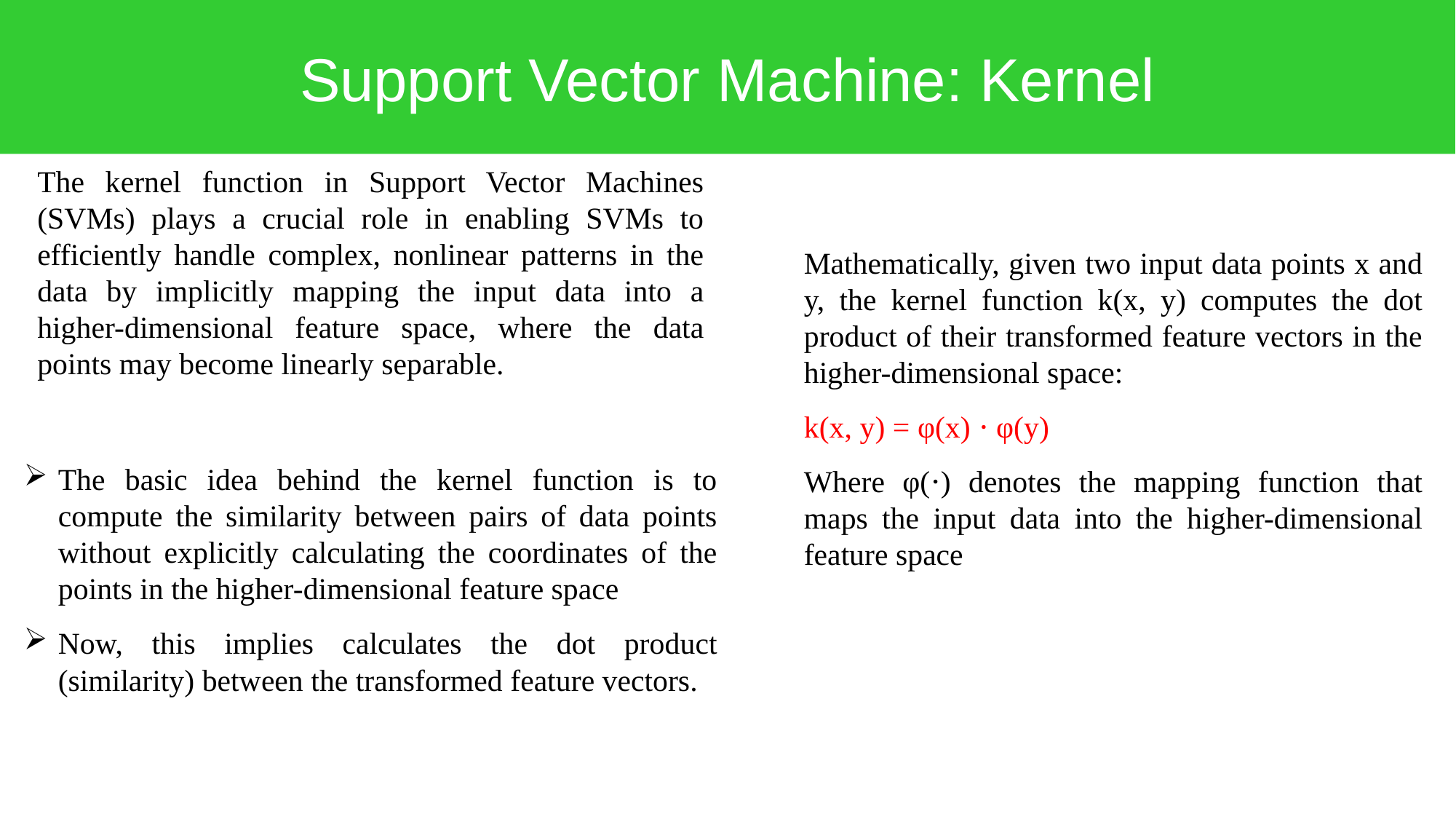

Support Vector Machine: Kernel
The kernel function in Support Vector Machines (SVMs) plays a crucial role in enabling SVMs to efficiently handle complex, nonlinear patterns in the data by implicitly mapping the input data into a higher-dimensional feature space, where the data points may become linearly separable.
Mathematically, given two input data points x and y, the kernel function k(x, y) computes the dot product of their transformed feature vectors in the higher-dimensional space:
k(x, y) = φ(x) ⋅ φ(y)
Where φ(⋅) denotes the mapping function that maps the input data into the higher-dimensional feature space
The basic idea behind the kernel function is to compute the similarity between pairs of data points without explicitly calculating the coordinates of the points in the higher-dimensional feature space
Now, this implies calculates the dot product (similarity) between the transformed feature vectors.